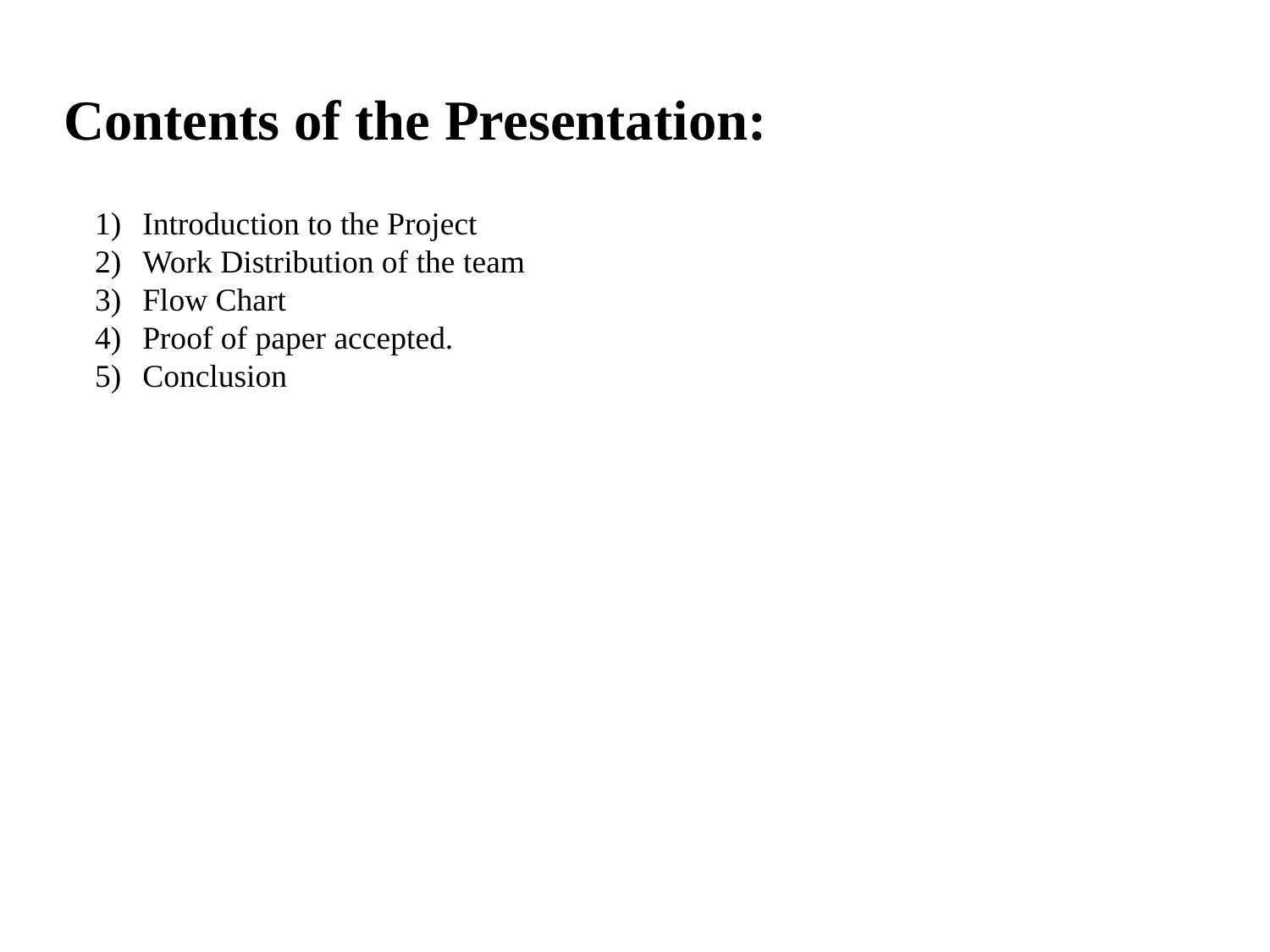

# Contents of the Presentation:
Introduction to the Project
Work Distribution of the team
Flow Chart
Proof of paper accepted.
Conclusion